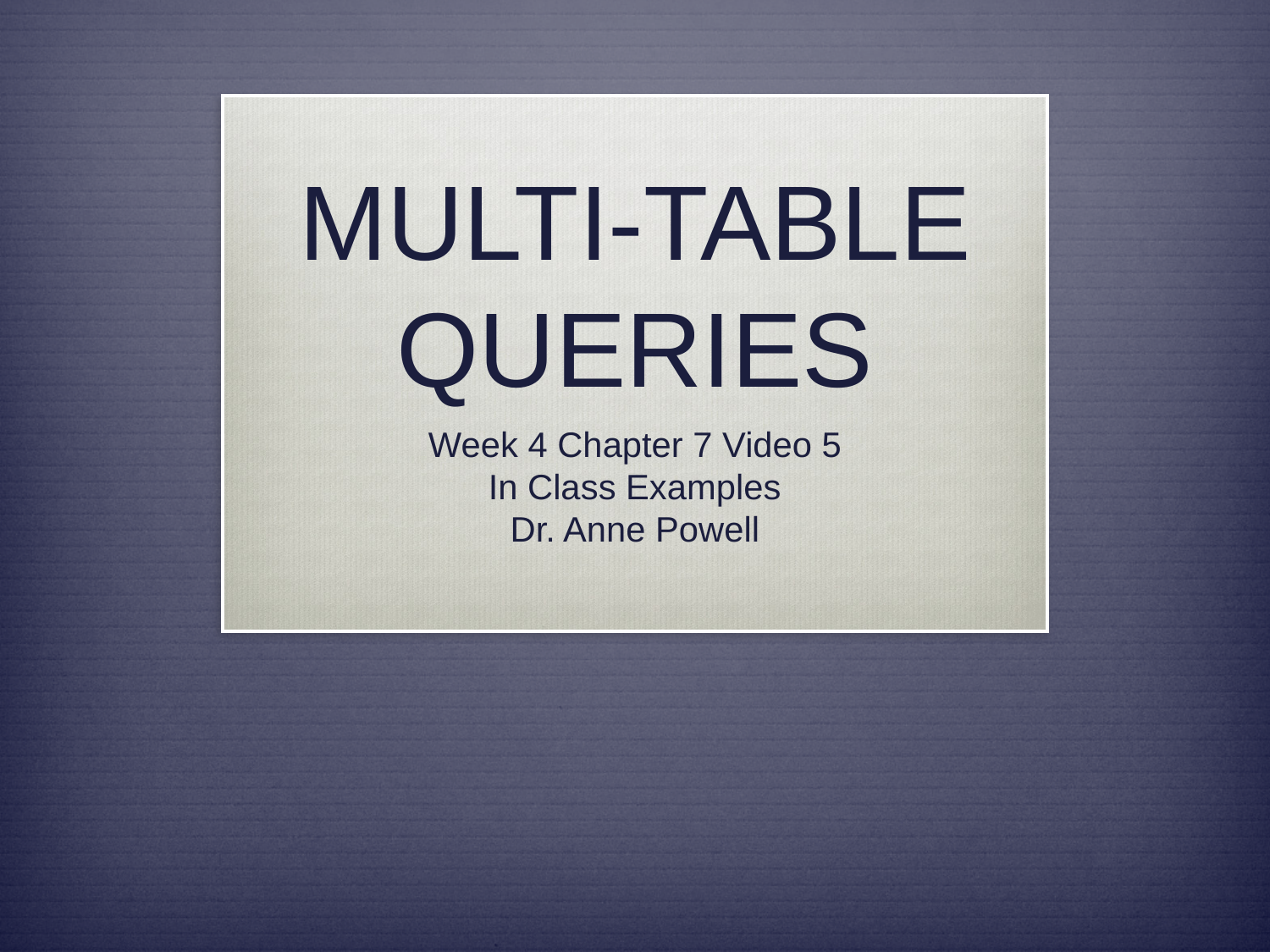

# MULTI-TABLE QUERIES
Week 4 Chapter 7 Video 5
In Class Examples
Dr. Anne Powell